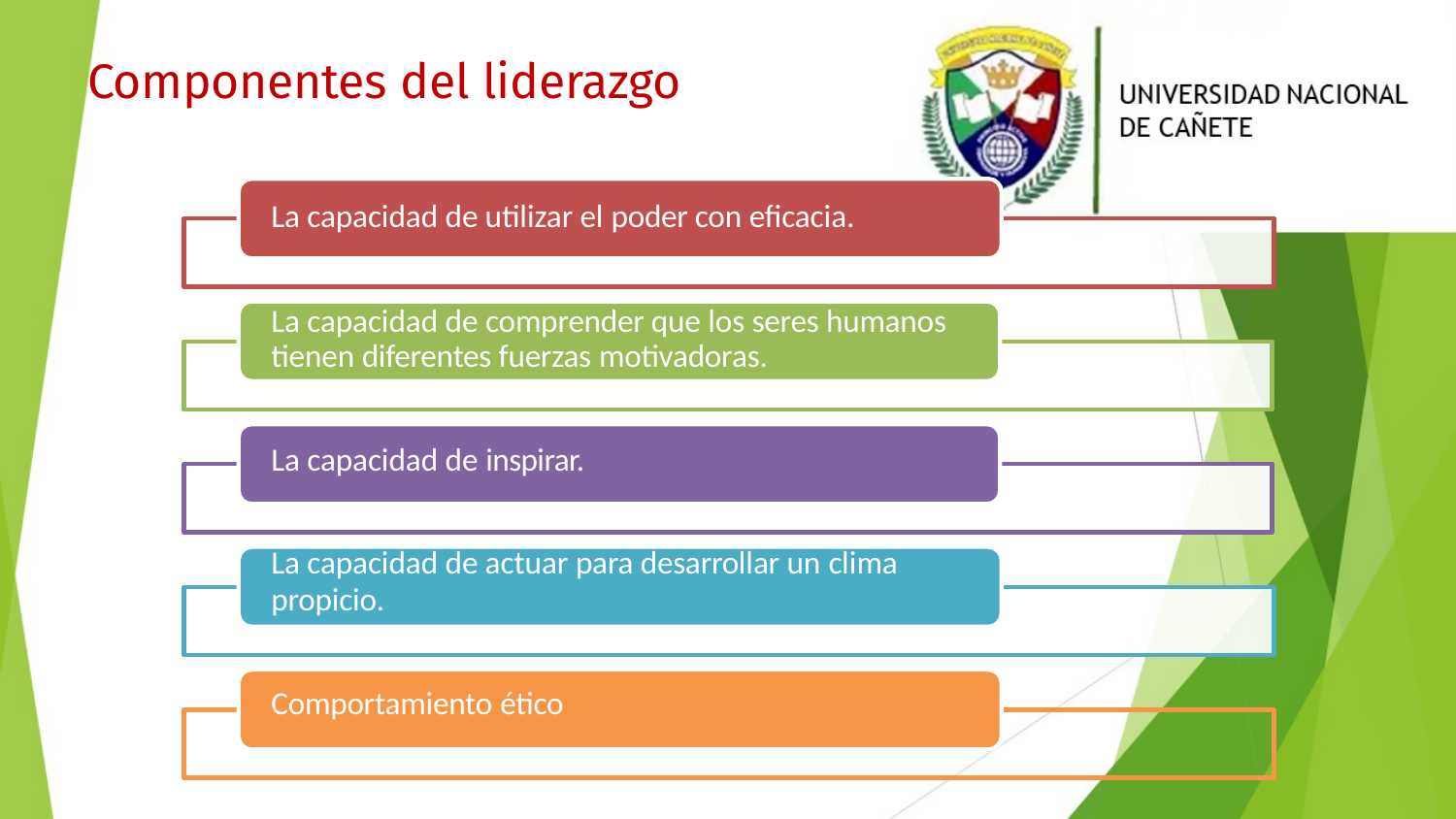

# Componentes del liderazgo

La capacidad de utilizar el poder con eficacia.

La capacidad de comprender que los seres humanos  tienen diferentes fuerzas motivadoras.

La capacidad de inspirar.

La capacidad de actuar para desarrollar un clima
propicio.

Comportamiento ético